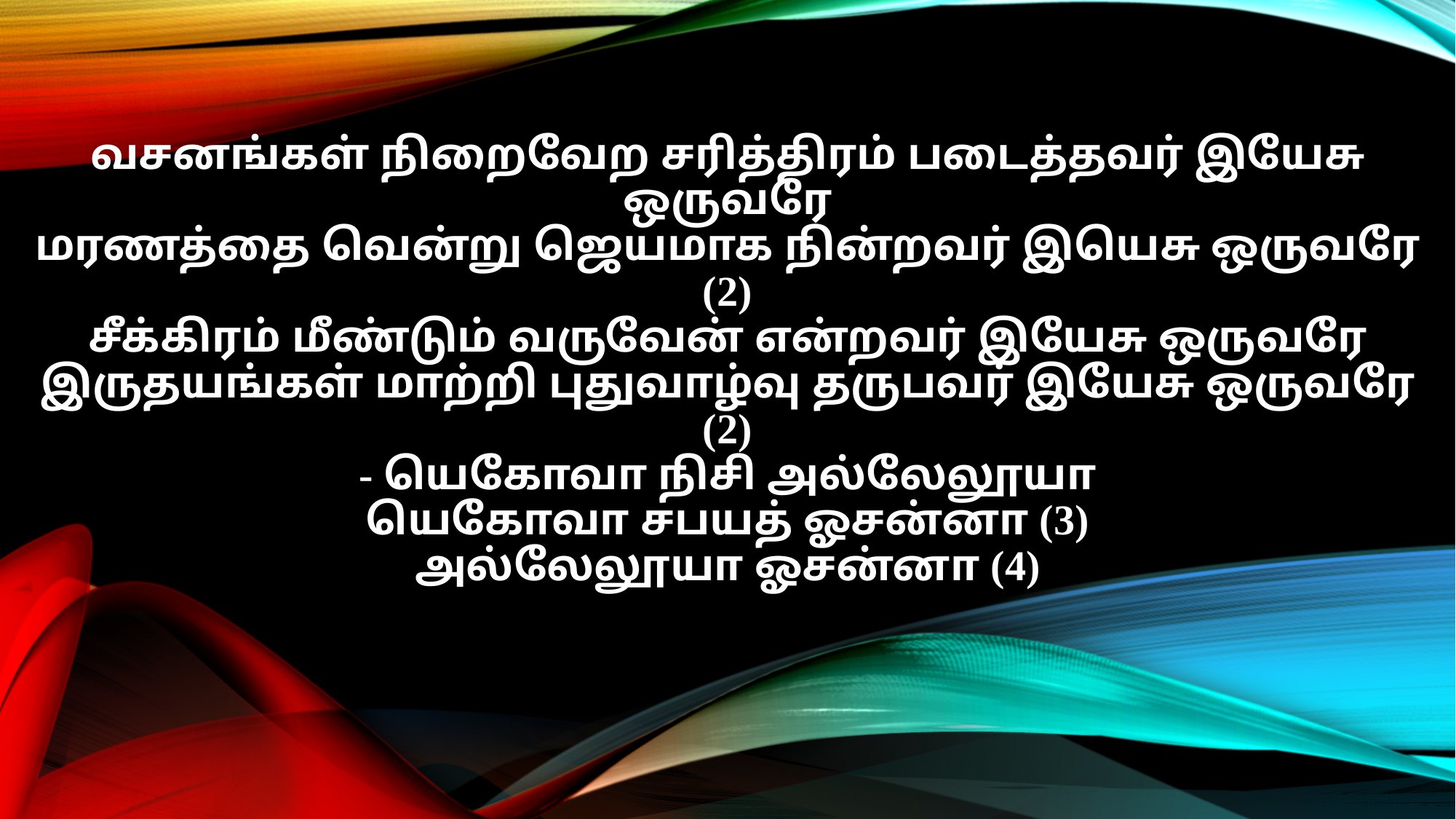

வசனங்கள் நிறைவேற சரித்திரம் படைத்தவர் இயேசு ஒருவரே
மரணத்தை வென்று ஜெயமாக நின்றவர் இயெசு ஒருவரே (2)
சீக்கிரம் மீண்டும் வருவேன் என்றவர் இயேசு ஒருவரே
இருதயங்கள் மாற்றி புதுவாழ்வு தருபவர் இயேசு ஒருவரே (2)
- யெகோவா நிசி அல்லேலூயா
யெகோவா சபயத் ஓசன்னா (3)
அல்லேலூயா ஓசன்னா (4)